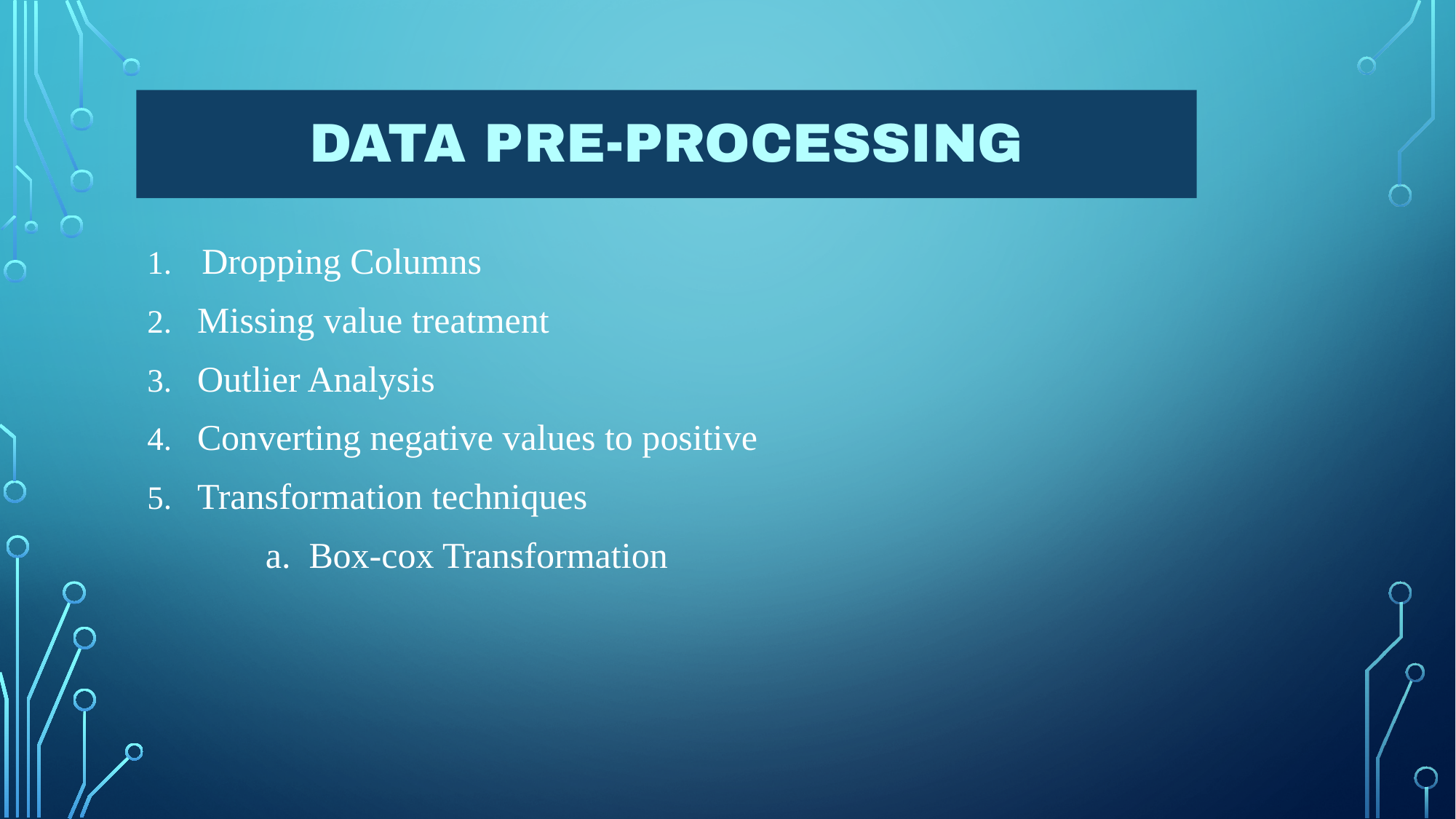

# Data pre-Processing
Dropping Columns
 Missing value treatment
 Outlier Analysis
 Converting negative values to positive
 Transformation techniques
             a.  Box-cox Transformation